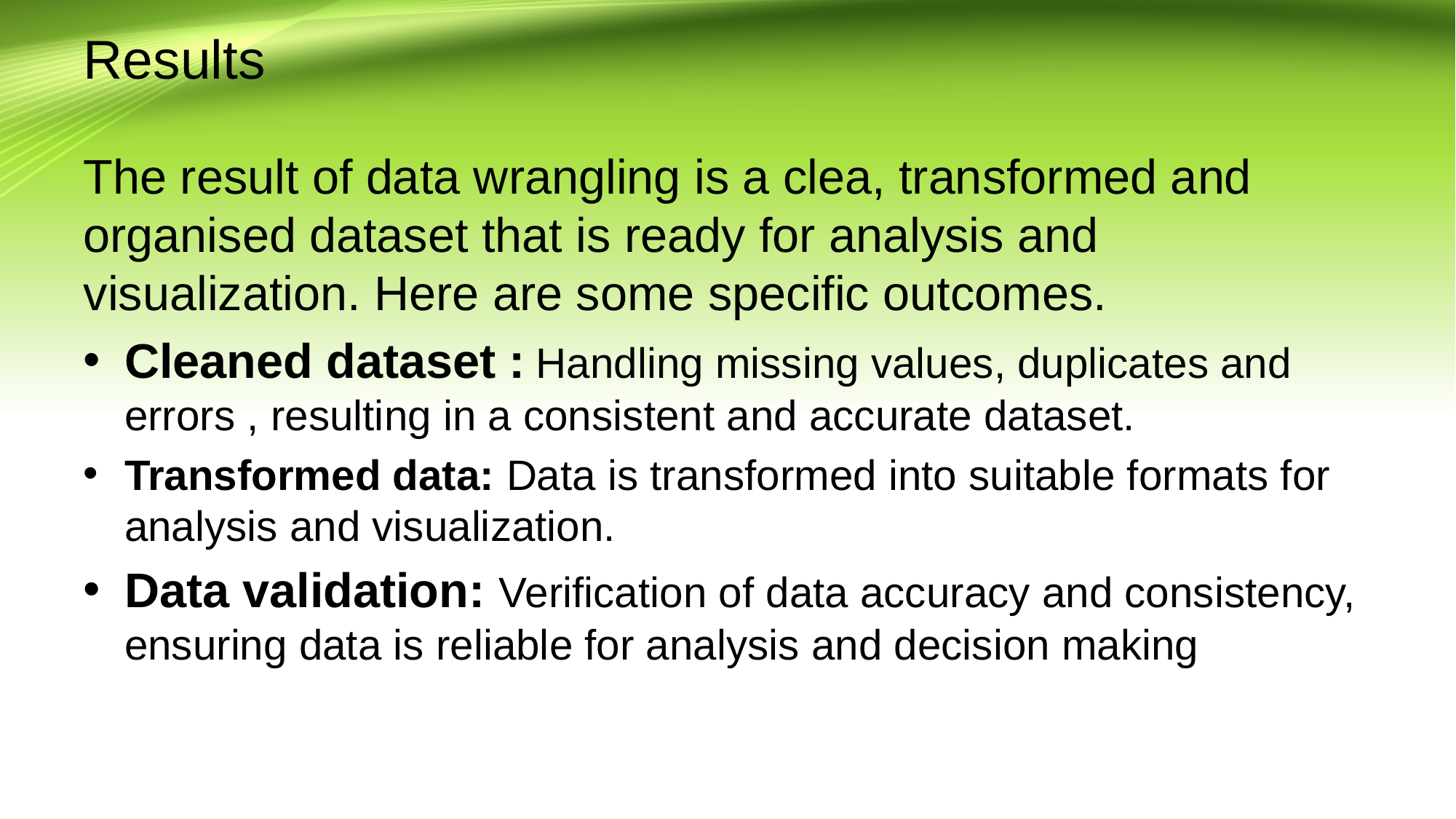

# Results
The result of data wrangling is a clea, transformed and organised dataset that is ready for analysis and visualization. Here are some specific outcomes.
Cleaned dataset : Handling missing values, duplicates and errors , resulting in a consistent and accurate dataset.
Transformed data: Data is transformed into suitable formats for analysis and visualization.
Data validation: Verification of data accuracy and consistency, ensuring data is reliable for analysis and decision making